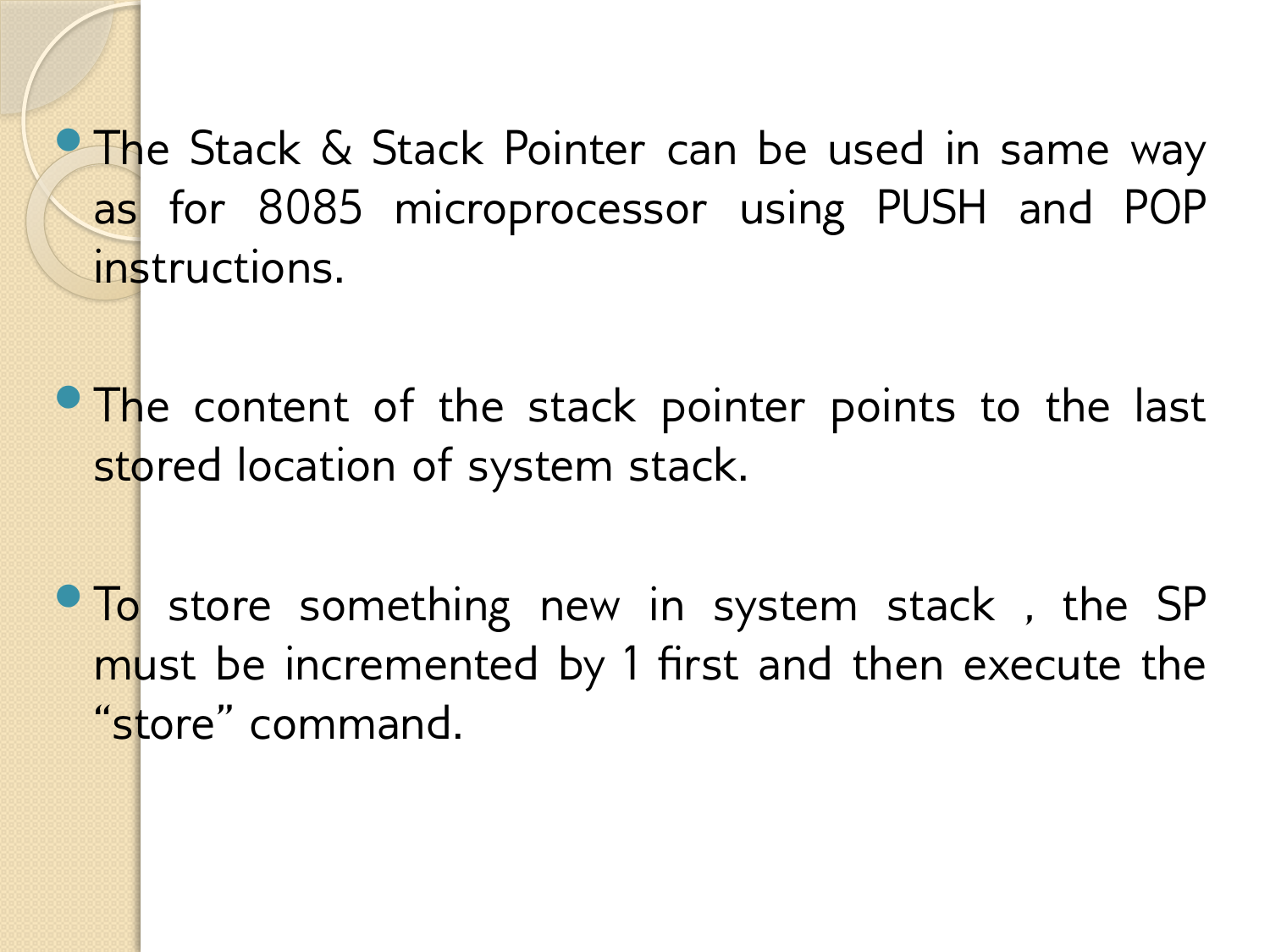

The Stack & Stack Pointer can be used in same way as for 8085 microprocessor using PUSH and POP instructions.

The content of the stack pointer points to the last stored location of system stack.

To store something new in system stack , the SP must be incremented by 1 first and then execute the “store” command.